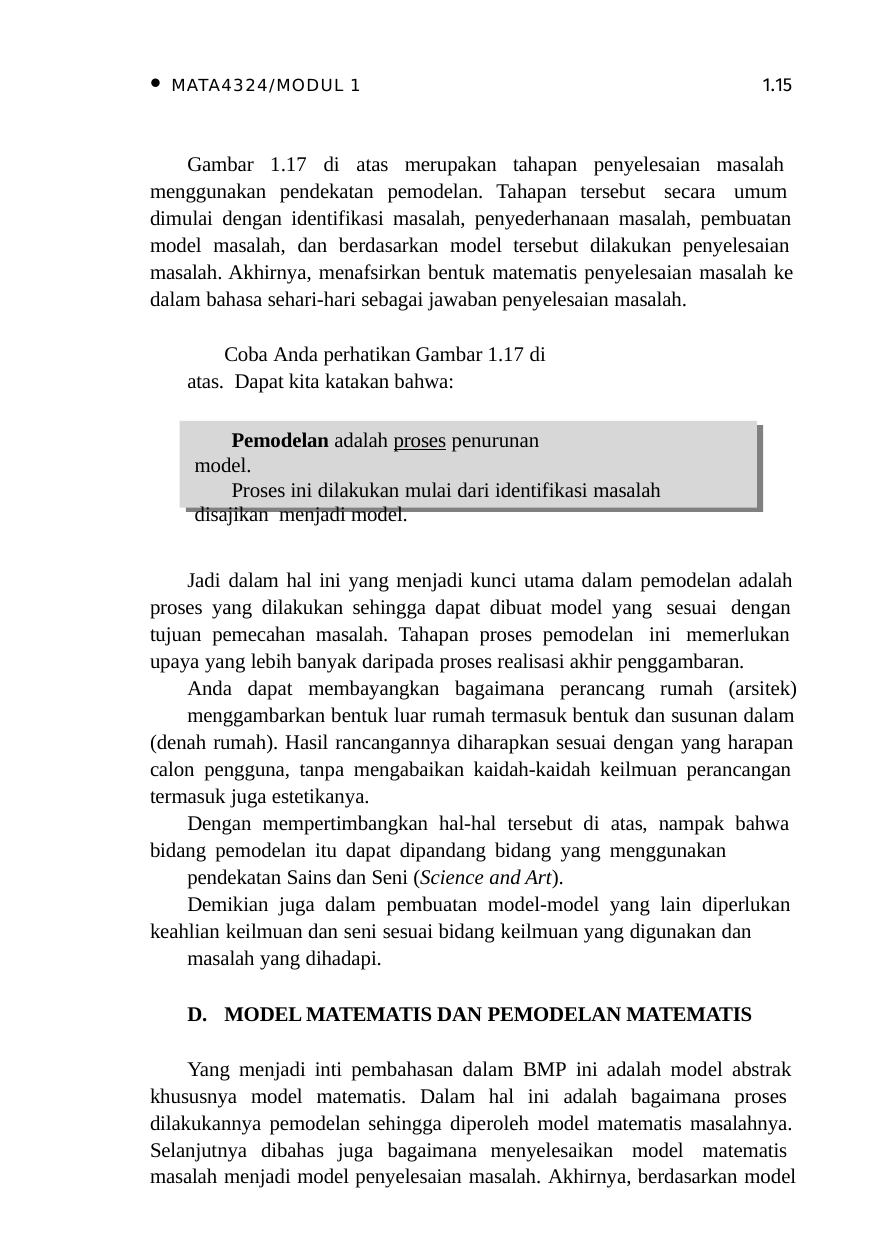

1.15
MATA4324/MODUL 1
Gambar 1.17 di atas merupakan tahapan penyelesaian masalah  menggunakan pendekatan pemodelan. Tahapan tersebut secara umum  dimulai dengan identifikasi masalah, penyederhanaan masalah, pembuatan  model masalah, dan berdasarkan model tersebut dilakukan penyelesaian  masalah. Akhirnya, menafsirkan bentuk matematis penyelesaian masalah ke  dalam bahasa sehari-hari sebagai jawaban penyelesaian masalah.

Coba Anda perhatikan Gambar 1.17 di atas.  Dapat kita katakan bahwa:

Pemodelan adalah proses penurunan model.
Proses ini dilakukan mulai dari identifikasi masalah disajikan  menjadi model.

Jadi dalam hal ini yang menjadi kunci utama dalam pemodelan adalah  proses yang dilakukan sehingga dapat dibuat model yang sesuai dengan  tujuan pemecahan masalah. Tahapan proses pemodelan ini memerlukan  upaya yang lebih banyak daripada proses realisasi akhir penggambaran.
Anda dapat membayangkan bagaimana perancang rumah (arsitek)
menggambarkan bentuk luar rumah termasuk bentuk dan susunan dalam  (denah rumah). Hasil rancangannya diharapkan sesuai dengan yang harapan  calon pengguna, tanpa mengabaikan kaidah-kaidah keilmuan perancangan  termasuk juga estetikanya.
Dengan mempertimbangkan hal-hal tersebut di atas, nampak bahwa  bidang pemodelan itu dapat dipandang bidang yang menggunakan
pendekatan Sains dan Seni (Science and Art).
Demikian juga dalam pembuatan model-model yang lain diperlukan  keahlian keilmuan dan seni sesuai bidang keilmuan yang digunakan dan
masalah yang dihadapi.

D. MODEL MATEMATIS DAN PEMODELAN MATEMATIS

Yang menjadi inti pembahasan dalam BMP ini adalah model abstrak  khususnya model matematis. Dalam hal ini adalah bagaimana proses  dilakukannya pemodelan sehingga diperoleh model matematis masalahnya.  Selanjutnya dibahas juga bagaimana menyelesaikan model matematis  masalah menjadi model penyelesaian masalah. Akhirnya, berdasarkan model